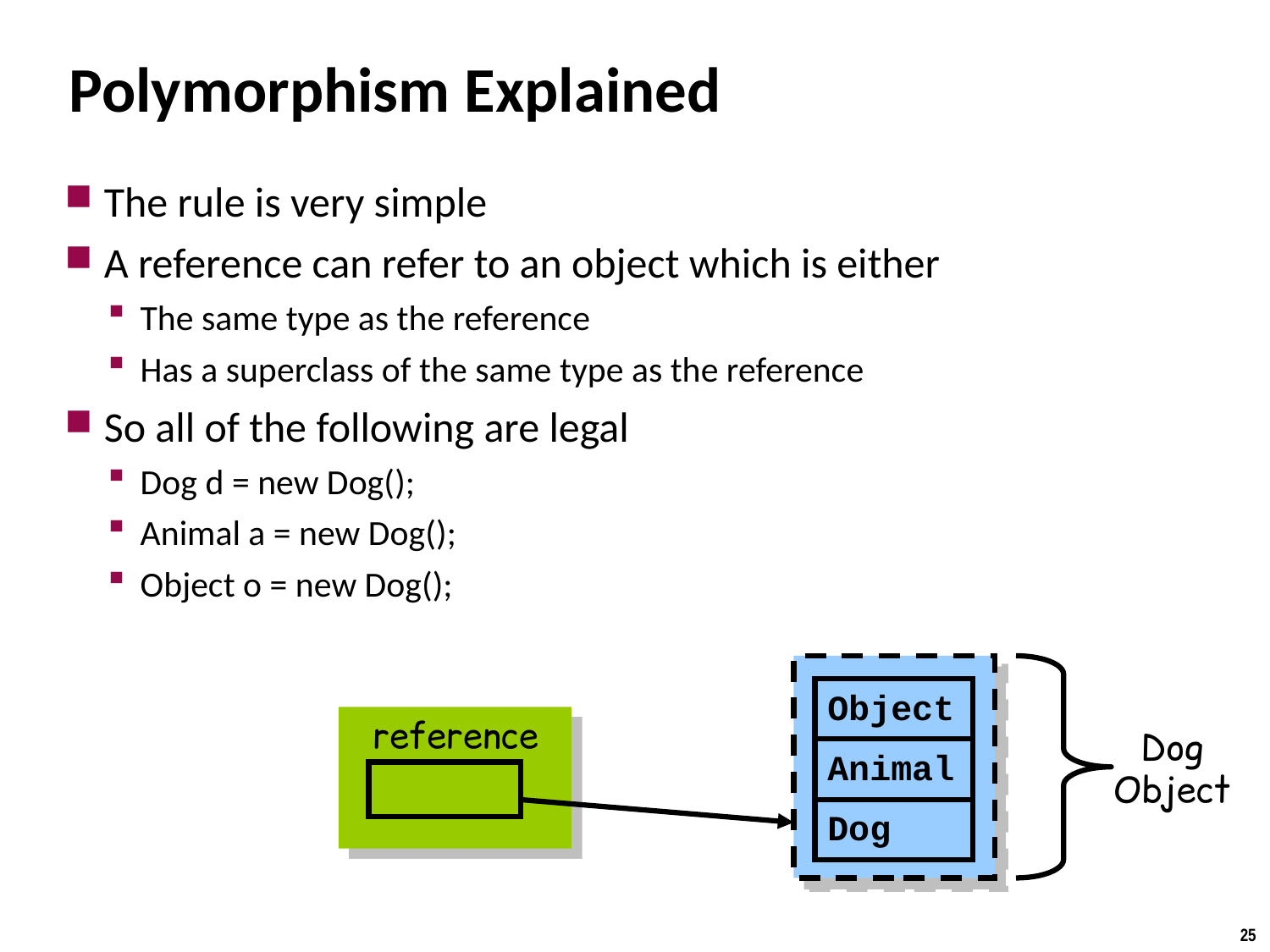

# Polymorphism Explained
The rule is very simple
A reference can refer to an object which is either
The same type as the reference
Has a superclass of the same type as the reference
So all of the following are legal
Dog d = new Dog();
Animal a = new Dog();
Object o = new Dog();

Object

reference
Dog
Object
Animal

Dog